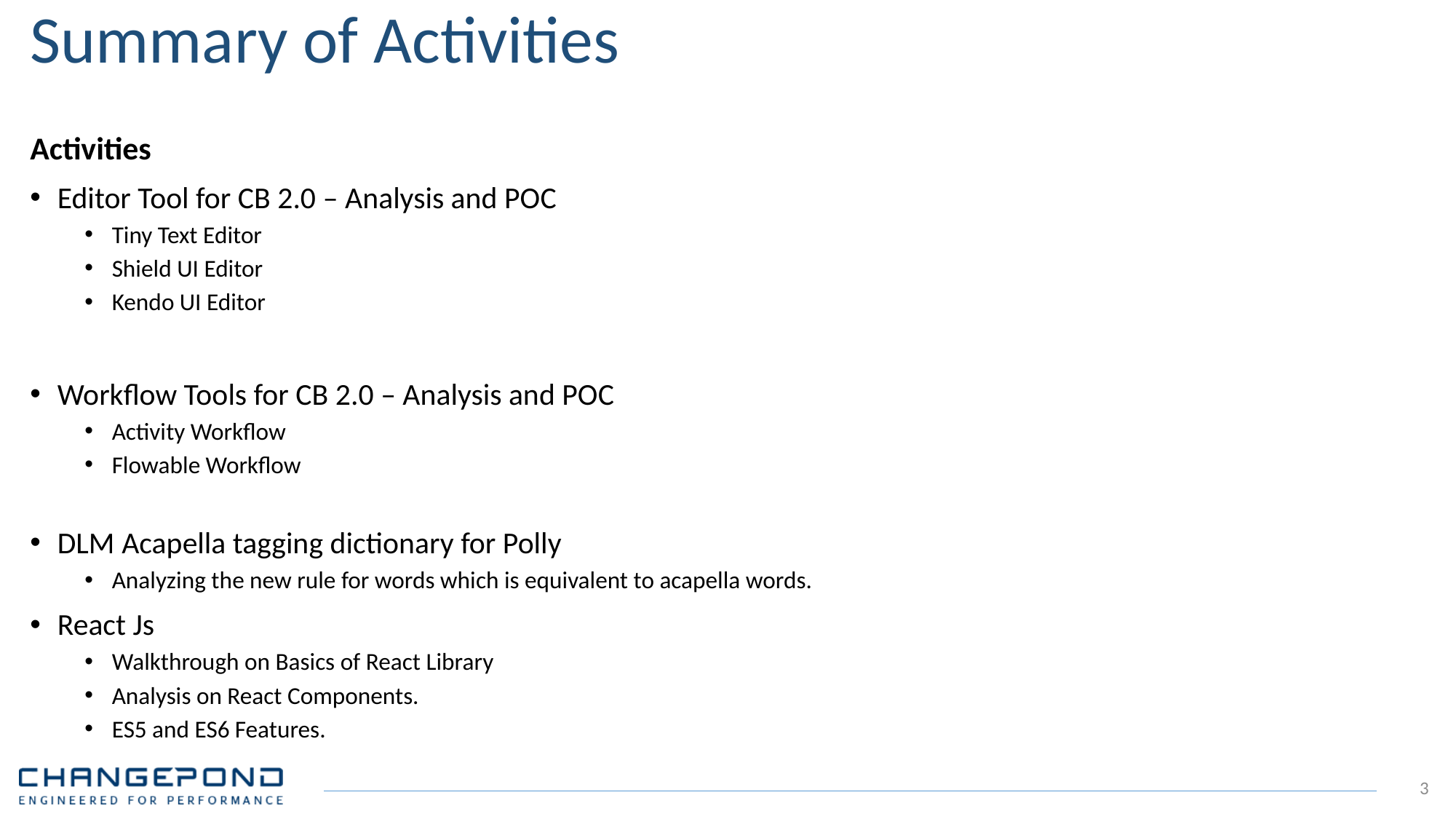

# Summary of Activities

Activities
Editor Tool for CB 2.0 – Analysis and POC
Tiny Text Editor
Shield UI Editor
Kendo UI Editor

Workflow Tools for CB 2.0 – Analysis and POC
Activity Workflow
Flowable Workflow

DLM Acapella tagging dictionary for Polly
Analyzing the new rule for words which is equivalent to acapella words.
React Js
Walkthrough on Basics of React Library
Analysis on React Components.
ES5 and ES6 Features.

3